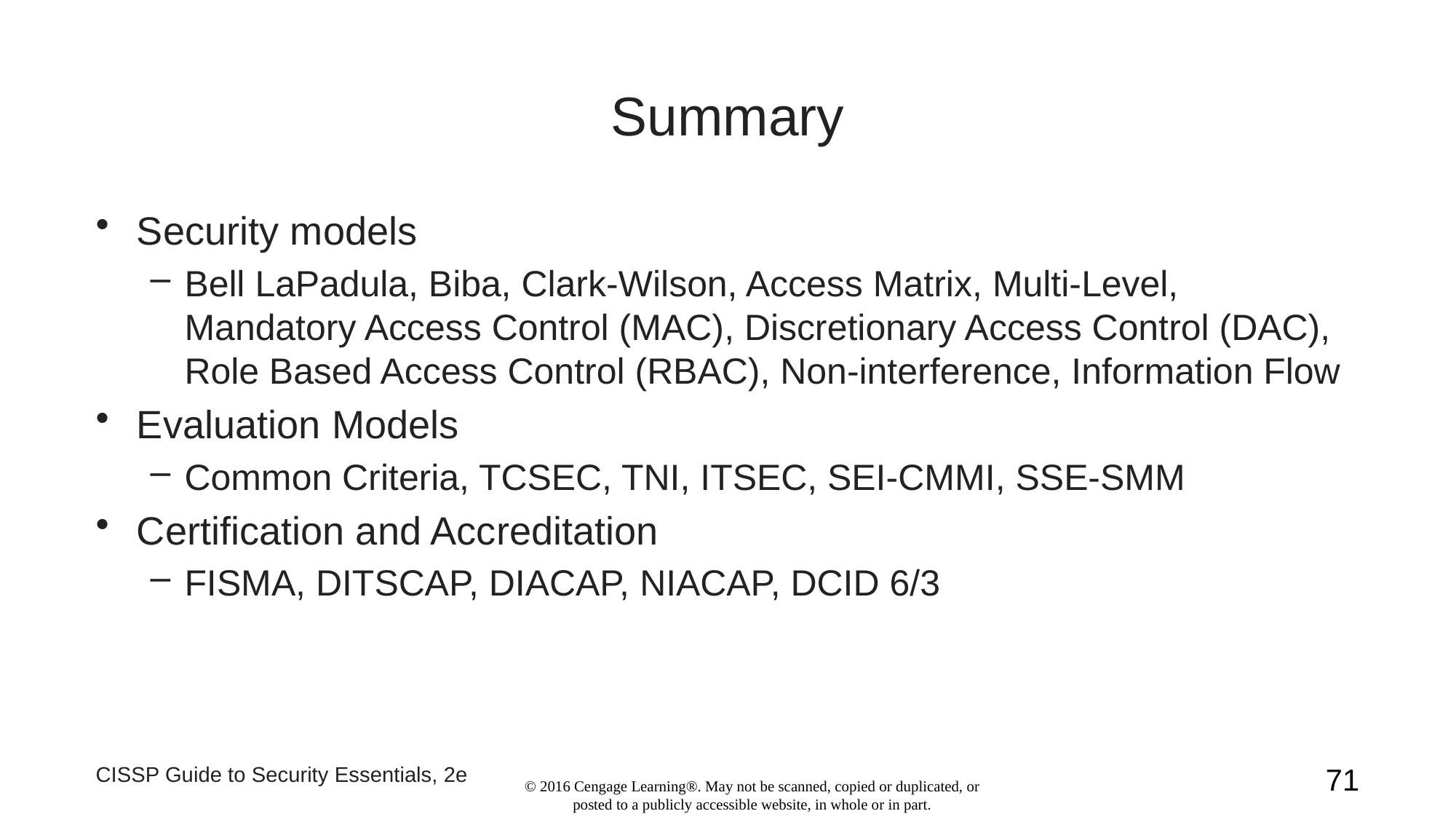

# Summary
Security models
Bell LaPadula, Biba, Clark-Wilson, Access Matrix, Multi-Level, Mandatory Access Control (MAC), Discretionary Access Control (DAC), Role Based Access Control (RBAC), Non-interference, Information Flow
Evaluation Models
Common Criteria, TCSEC, TNI, ITSEC, SEI-CMMI, SSE-SMM
Certification and Accreditation
FISMA, DITSCAP, DIACAP, NIACAP, DCID 6/3
CISSP Guide to Security Essentials, 2e
71
© 2016 Cengage Learning®. May not be scanned, copied or duplicated, or posted to a publicly accessible website, in whole or in part.